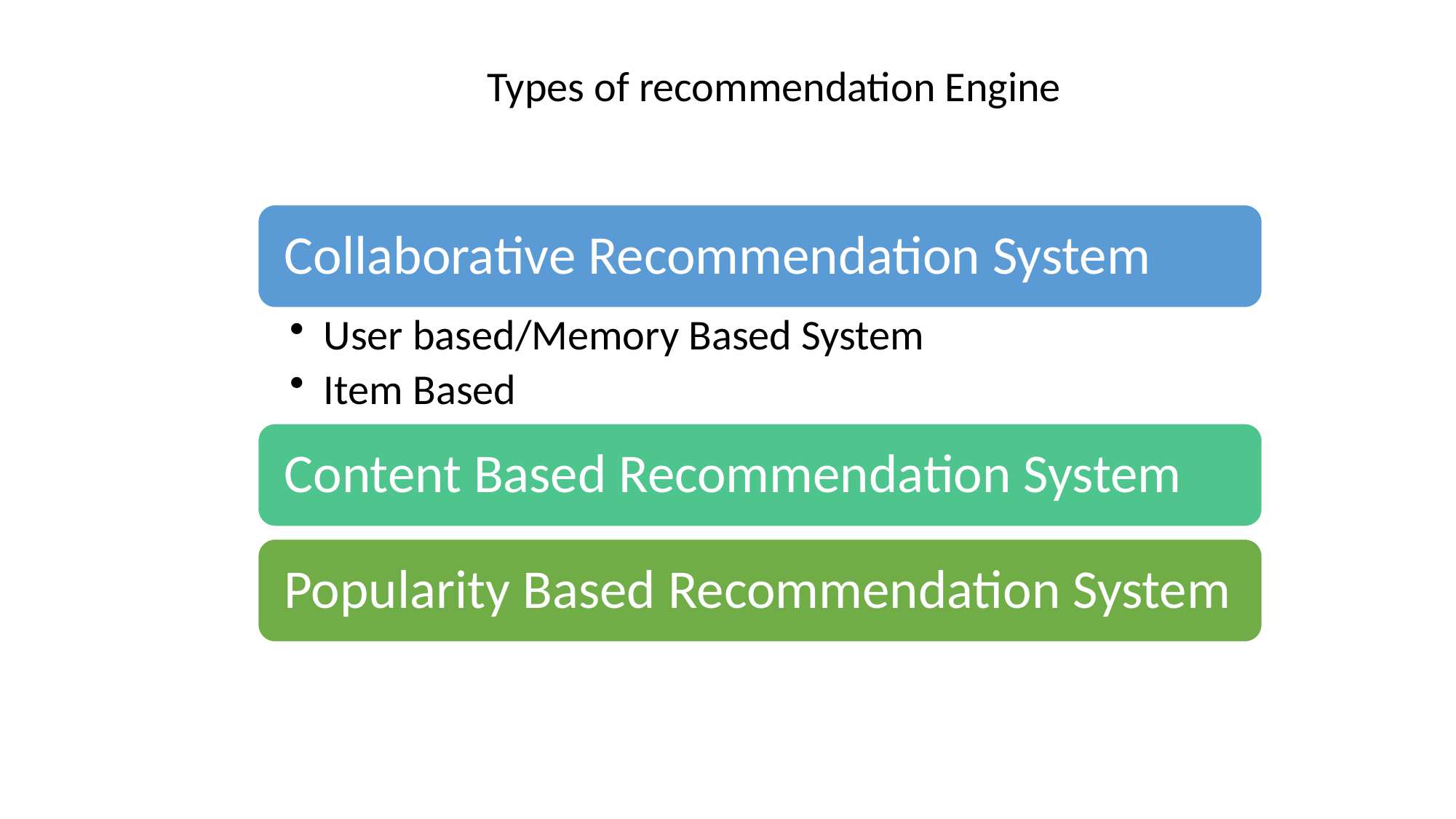

Types of recommendation Engine
Collaborative Recommendation System
User based/Memory Based System
Item Based
Content Based Recommendation System
Popularity Based Recommendation System